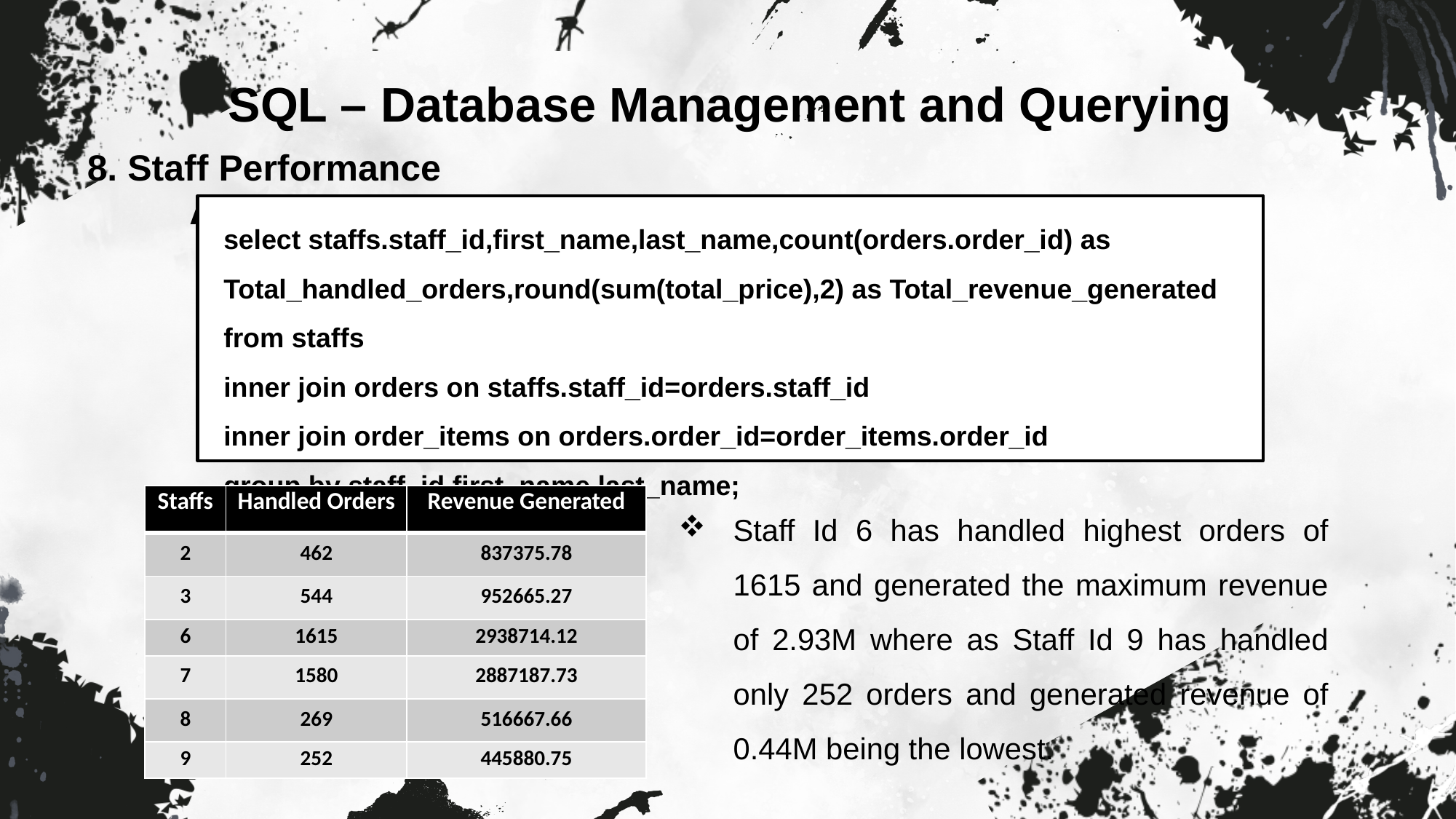

SQL – Database Management and Querying
8. Staff Performance Analysis

select staffs.staff_id,first_name,last_name,count(orders.order_id) as Total_handled_orders,round(sum(total_price),2) as Total_revenue_generated from staffs
inner join orders on staffs.staff_id=orders.staff_id
inner join order_items on orders.order_id=order_items.order_id
group by staff_id,first_name,last_name;
| Staffs | Handled Orders | Revenue Generated |
| --- | --- | --- |
| 2 | 462 | 837375.78 |
| 3 | 544 | 952665.27 |
| 6 | 1615 | 2938714.12 |
| 7 | 1580 | 2887187.73 |
| 8 | 269 | 516667.66 |
| 9 | 252 | 445880.75 |
Staff Id 6 has handled highest orders of 1615 and generated the maximum revenue of 2.93M where as Staff Id 9 has handled only 252 orders and generated revenue of 0.44M being the lowest.